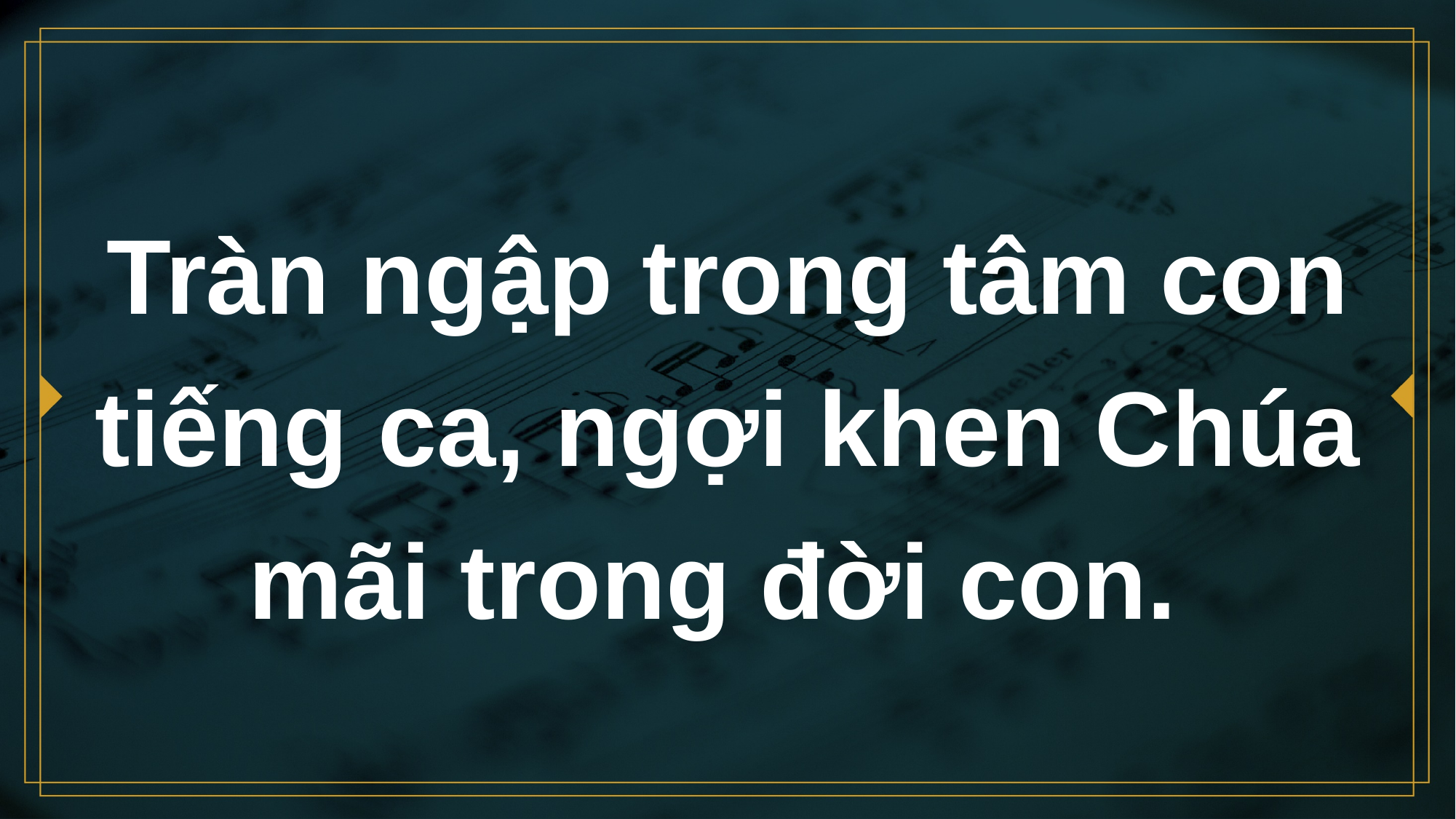

# Tràn ngập trong tâm con tiếng ca, ngợi khen Chúa mãi trong đời con.